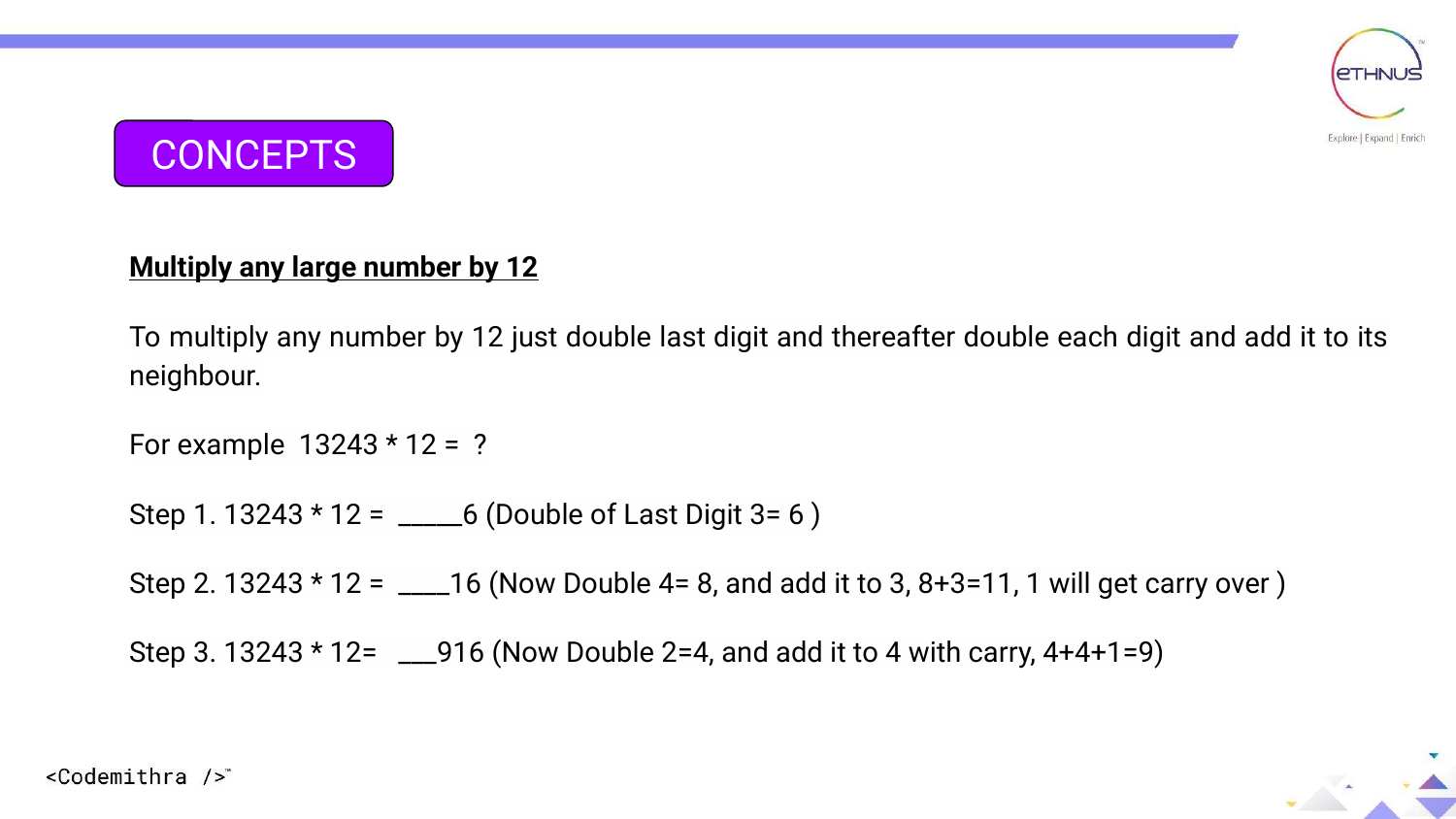

CONCEPTS
Multiply any large number by 12
To multiply any number by 12 just double last digit and thereafter double each digit and add it to its neighbour.
For example  13243 * 12 =  ?
Step 1. 13243 * 12 =  _____6 (Double of Last Digit 3= 6 )
Step 2. 13243 * 12 =  ____16 (Now Double 4= 8, and add it to 3, 8+3=11, 1 will get carry over )
Step 3. 13243 * 12=   ___916 (Now Double 2=4, and add it to 4 with carry, 4+4+1=9)